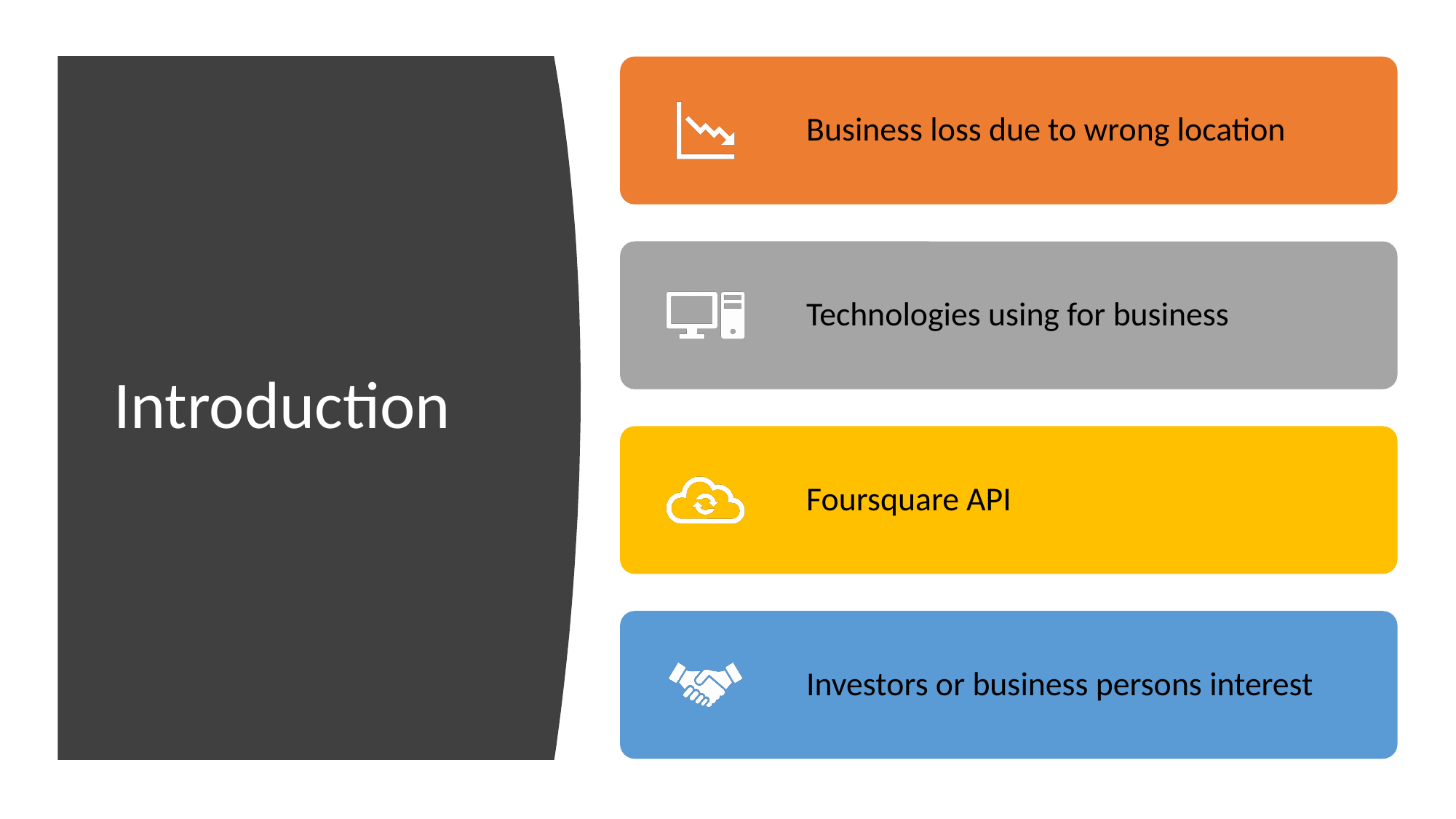

Business loss due to wrong location
Technologies using for business
Foursquare API
Investors or business persons interest

# Introduction